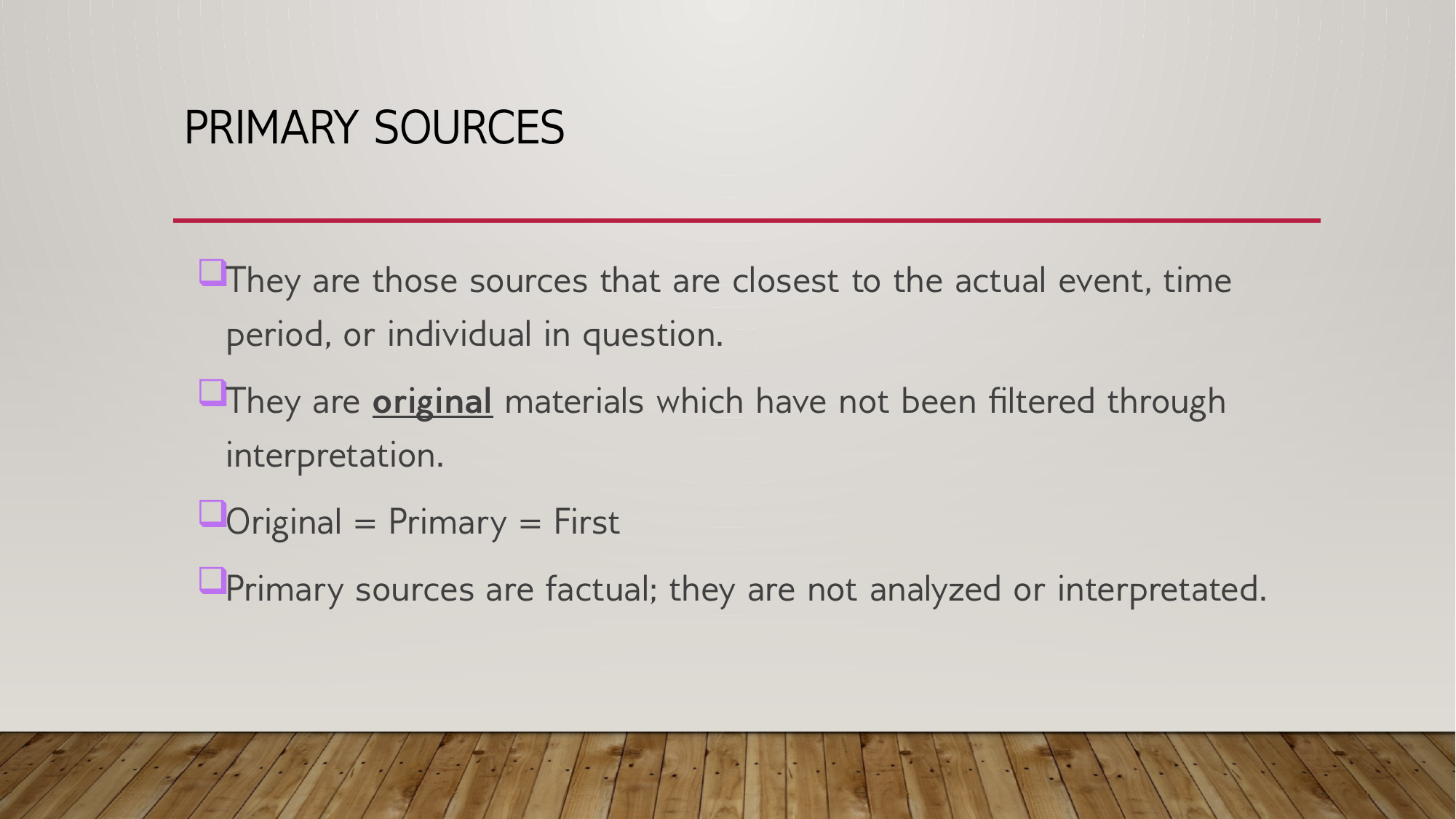

# Primary Sources
They are those sources that are closest to the actual event, time period, or individual in question.
They are original materials which have not been filtered through interpretation.
Original = Primary = First
Primary sources are factual; they are not analyzed or interpretated.